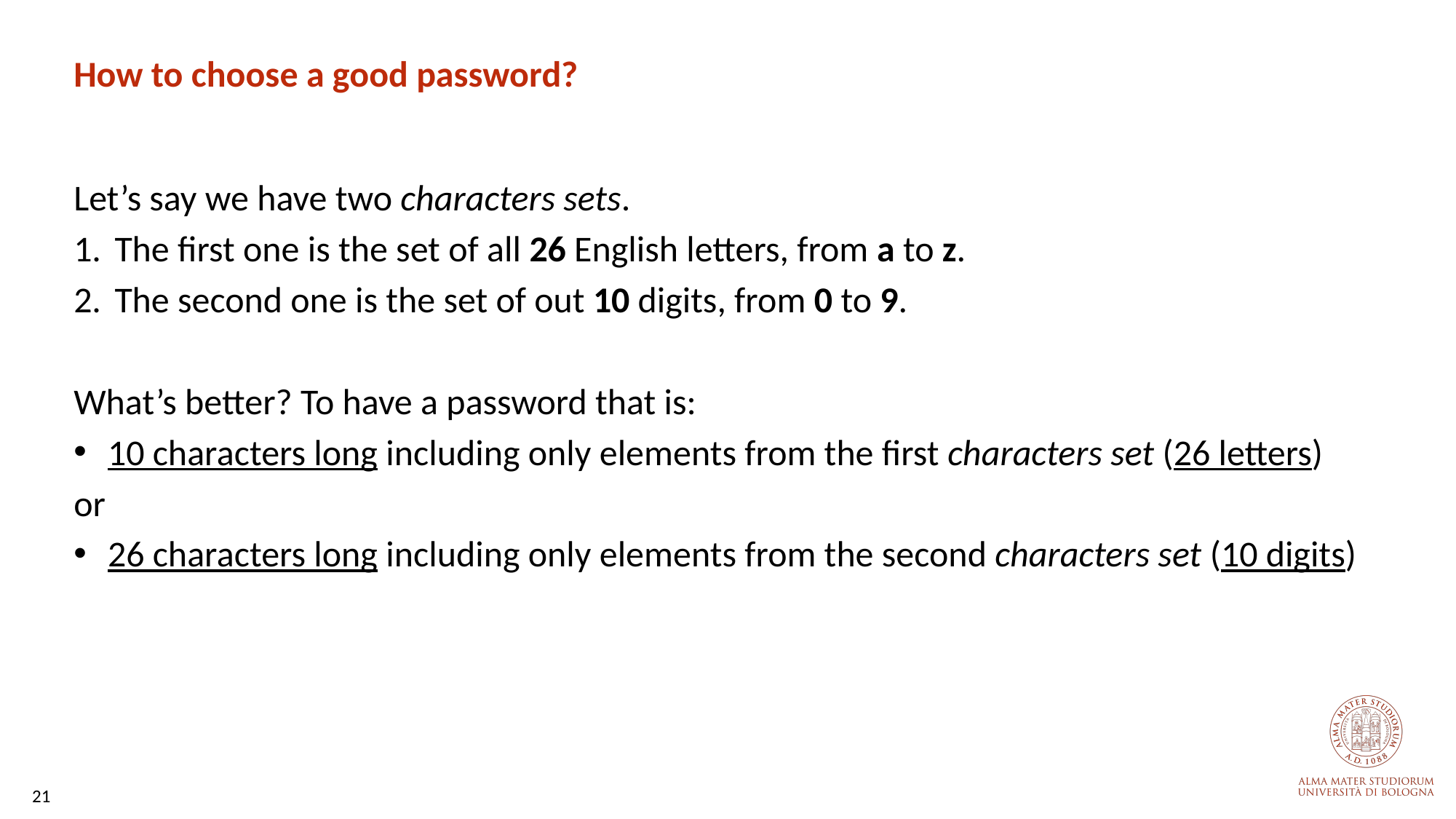

# How to choose a good password?
Let’s say we have two characters sets.
The first one is the set of all 26 English letters, from a to z.
The second one is the set of out 10 digits, from 0 to 9.

What’s better? To have a password that is:
10 characters long including only elements from the first characters set (26 letters)
or
26 characters long including only elements from the second characters set (10 digits)